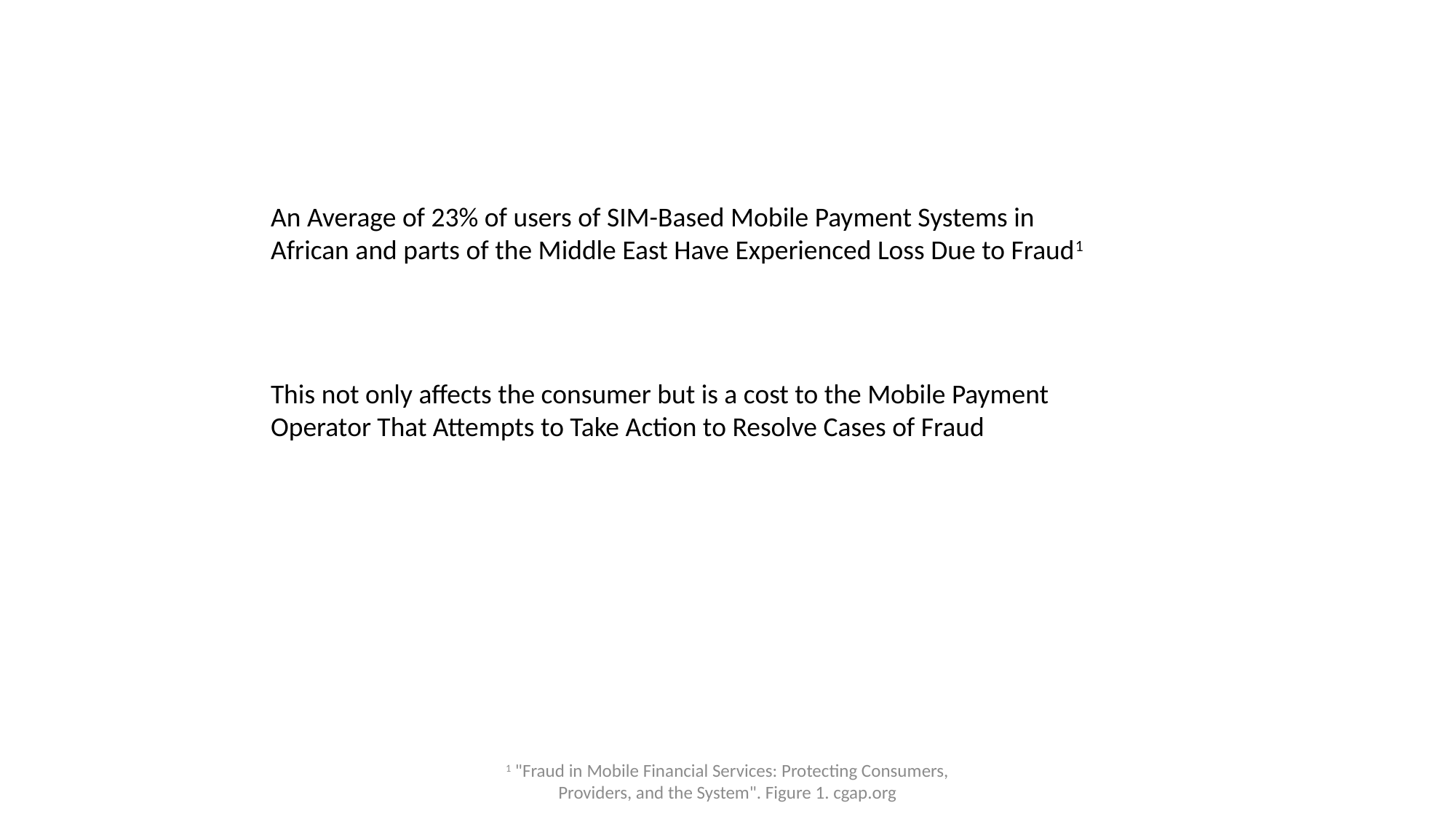

An Average of 23% of users of SIM-Based Mobile Payment Systems in African and parts of the Middle East Have Experienced Loss Due to Fraud1
This not only affects the consumer but is a cost to the Mobile Payment Operator That Attempts to Take Action to Resolve Cases of Fraud
1 "Fraud in Mobile Financial Services: Protecting Consumers, Providers, and the System". Figure 1. cgap.org